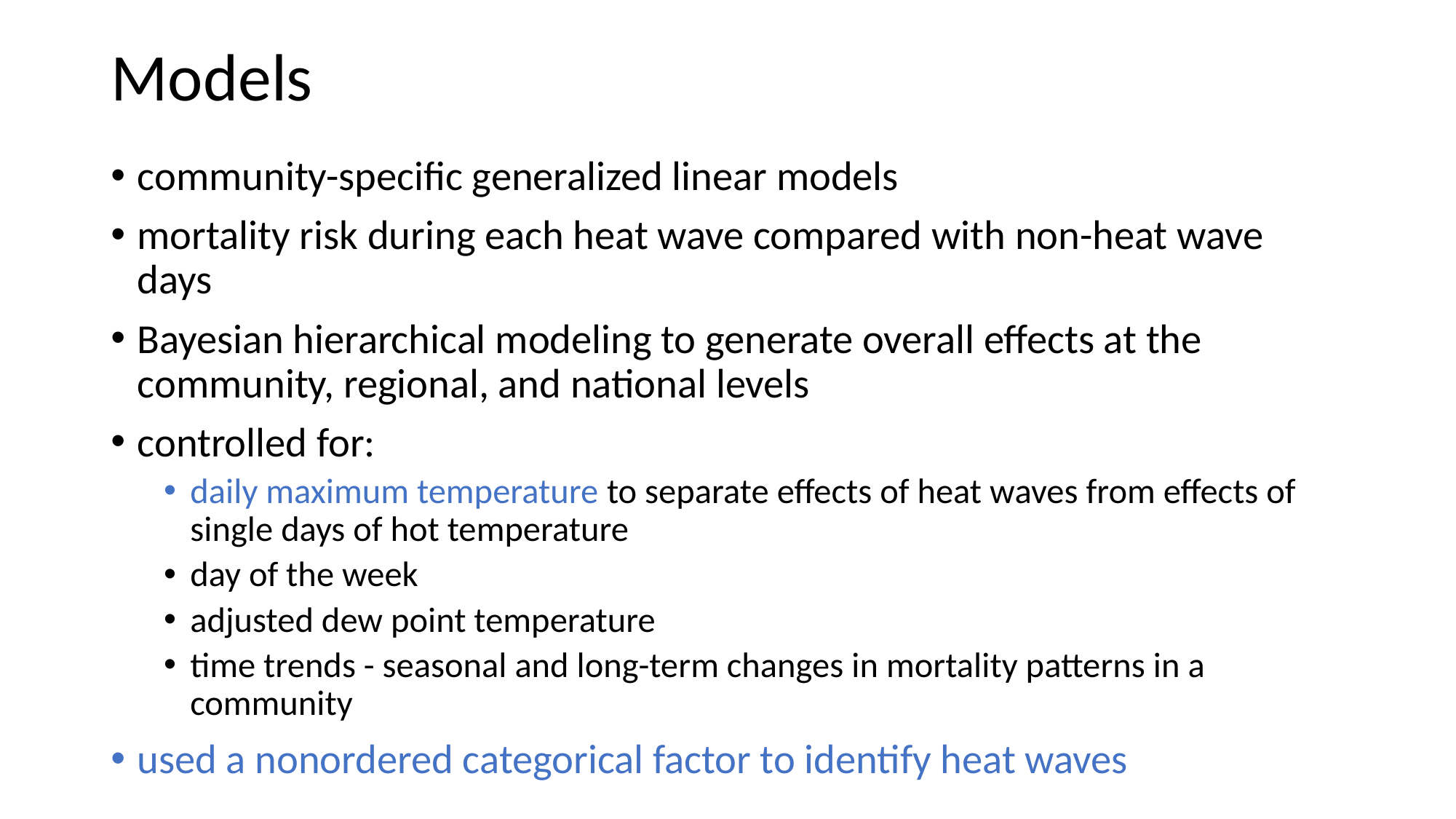

# Models
community-specific generalized linear models
mortality risk during each heat wave compared with non-heat wave days
Bayesian hierarchical modeling to generate overall effects at the community, regional, and national levels
controlled for:
daily maximum temperature to separate effects of heat waves from effects of single days of hot temperature
day of the week
adjusted dew point temperature
time trends - seasonal and long-term changes in mortality patterns in a community
used a nonordered categorical factor to identify heat waves